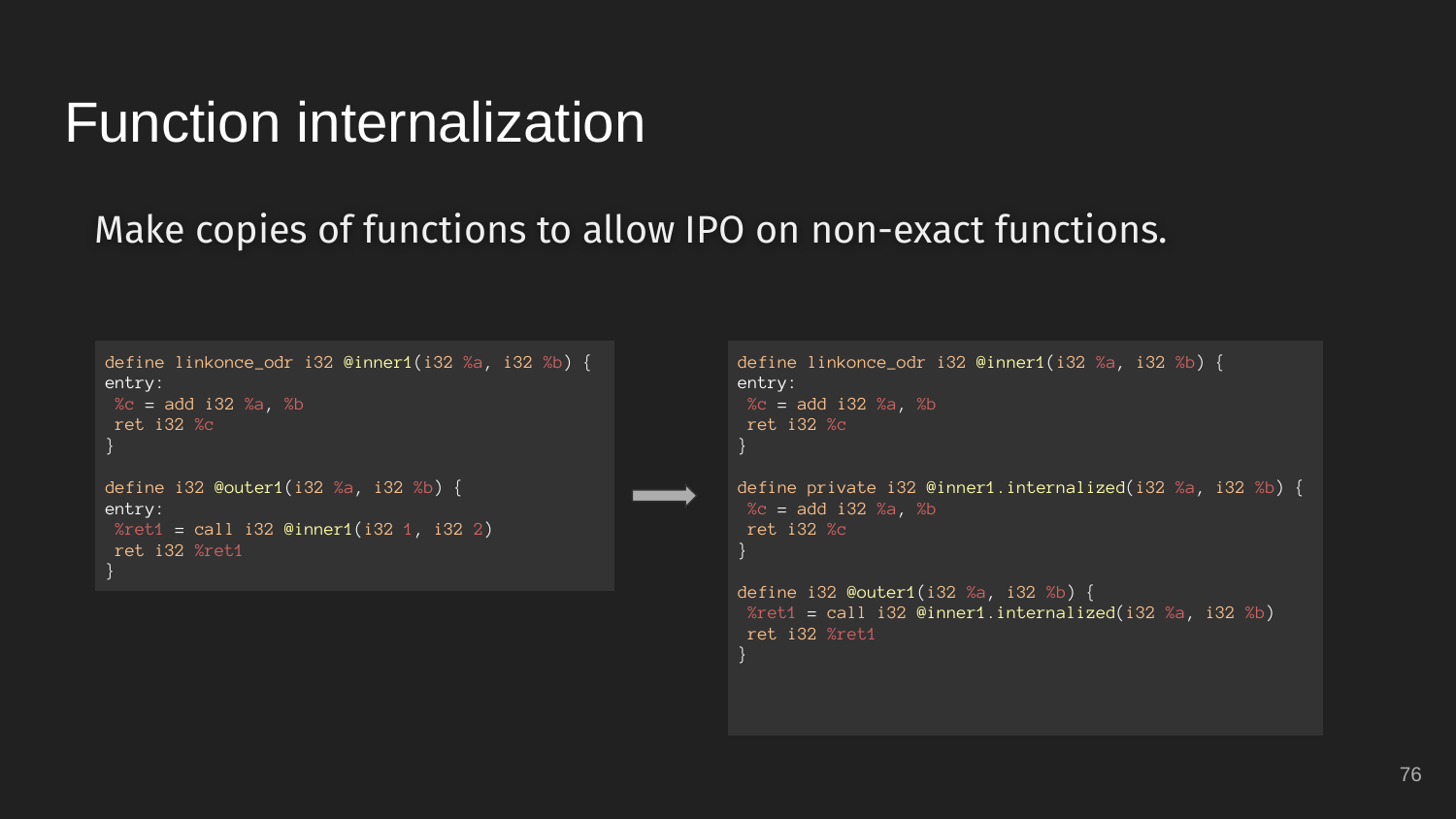

# Function internalization
   Make copies of functions to allow IPO on non-exact functions.
| define linkonce\_odr i32 @inner1(i32 %a, i32 %b) { entry: %c = add i32 %a, %b ret i32 %c } define private i32 @inner1.internalized(i32 %a, i32 %b) { %c = add i32 %a, %b ret i32 %c } define i32 @outer1(i32 %a, i32 %b) { %ret1 = call i32 @inner1.internalized(i32 %a, i32 %b) ret i32 %ret1 } |
| --- |
|  |
| define linkonce\_odr i32 @inner1(i32 %a, i32 %b) { entry: %c = add i32 %a, %b ret i32 %c } define i32 @outer1(i32 %a, i32 %b) { entry: %ret1 = call i32 @inner1(i32 1, i32 2) ret i32 %ret1 } |
| --- |

76